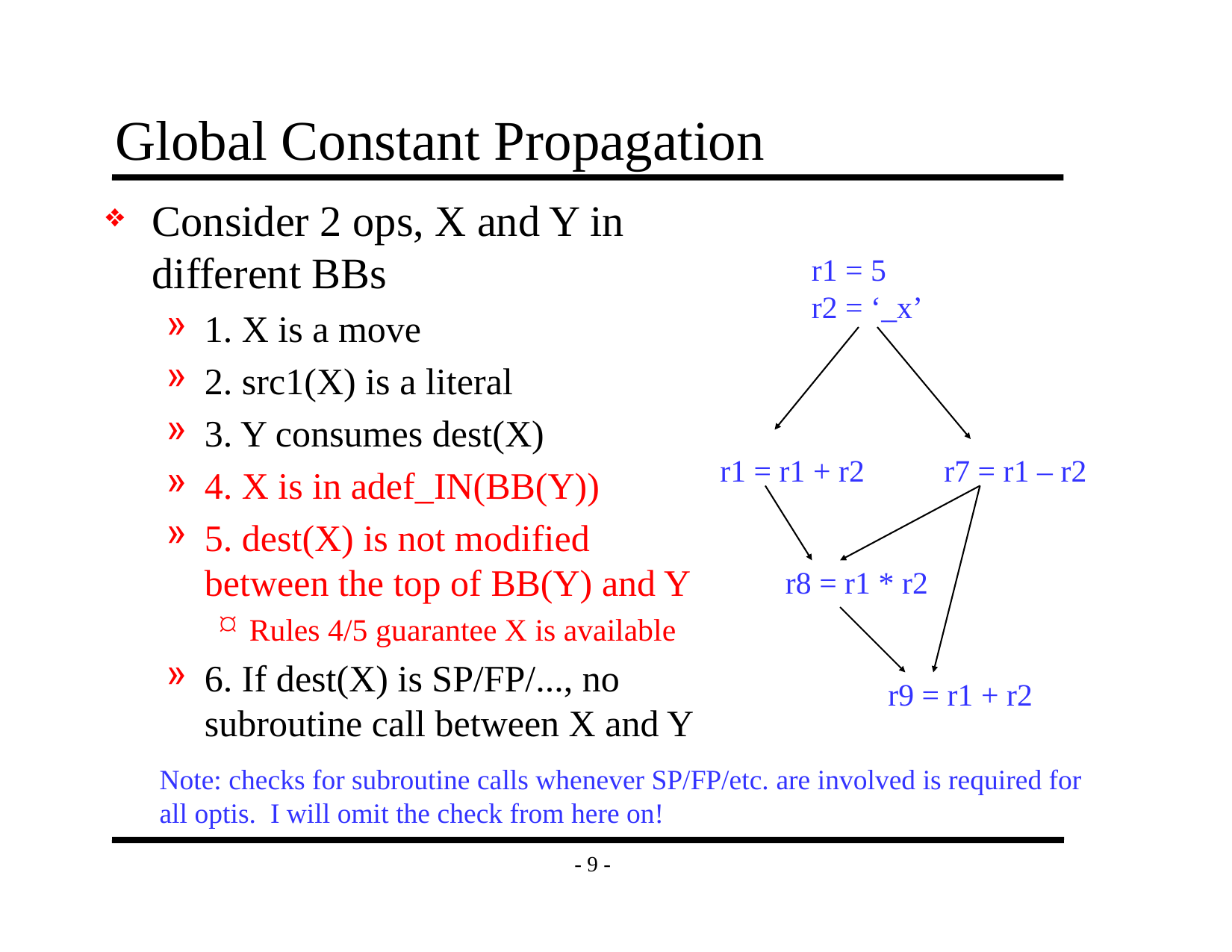

# Global Constant Propagation
Consider 2 ops, X and Y in different BBs
1. X is a move
2. src1(X) is a literal
3. Y consumes dest(X)
4. X is in adef_IN(BB(Y))
5. dest(X) is not modified between the top of BB(Y) and Y
Rules 4/5 guarantee X is available
6. If dest(X) is SP/FP/..., no subroutine call between X and Y
r1 = 5
r2 = ‘_x’

r1 = r1 + r2
r7 = r1 – r2

r8 = r1 * r2

r9 = r1 + r2
Note: checks for subroutine calls whenever SP/FP/etc. are involved is required for
all optis.  I will omit the check from here on!